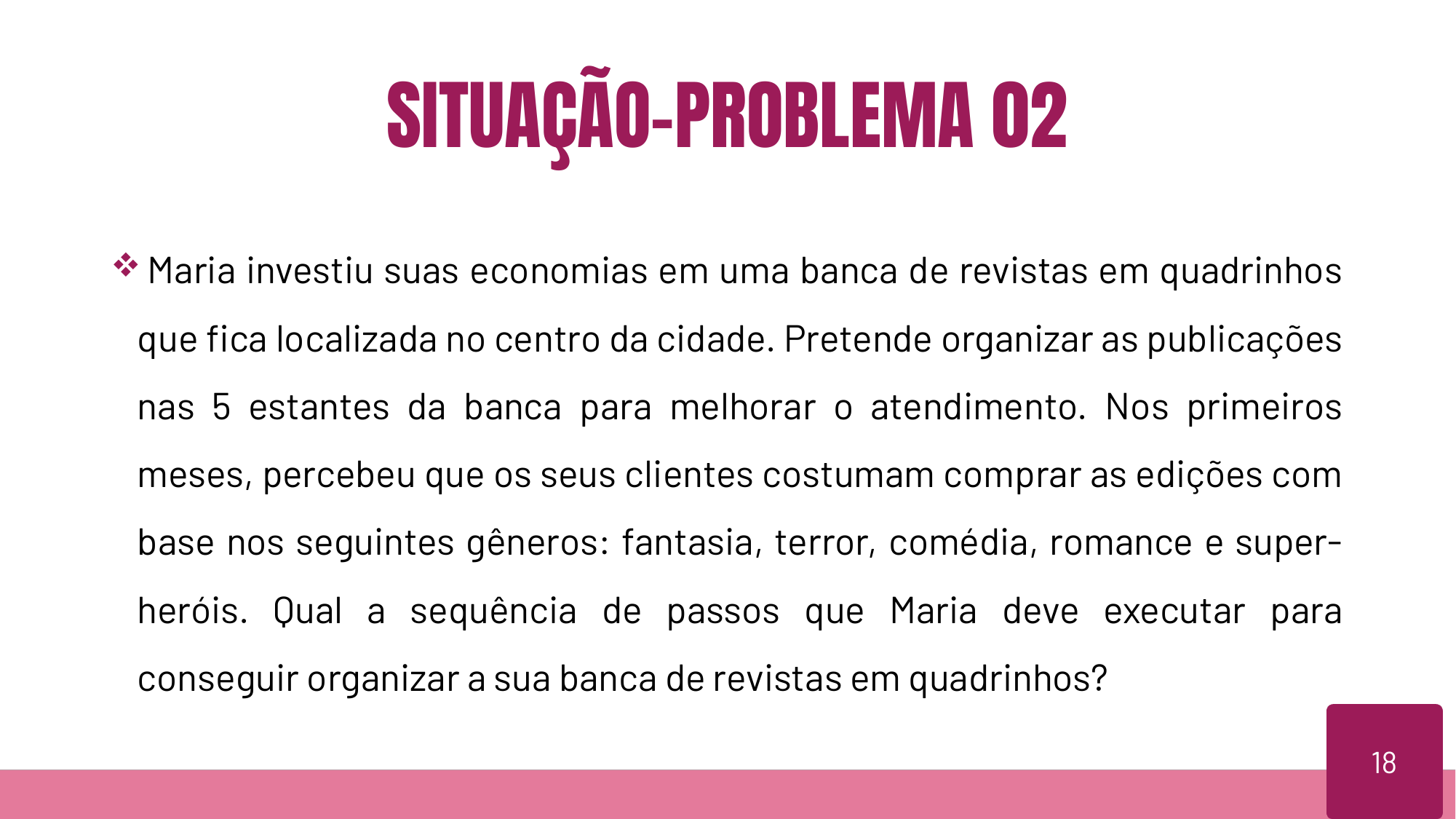

# SITUAÇÃO-PROBLEMA 02
 Maria investiu suas economias em uma banca de revistas em quadrinhos que fica localizada no centro da cidade. Pretende organizar as publicações nas 5 estantes da banca para melhorar o atendimento. Nos primeiros meses, percebeu que os seus clientes costumam comprar as edições com base nos seguintes gêneros: fantasia, terror, comédia, romance e super-heróis. Qual a sequência de passos que Maria deve executar para conseguir organizar a sua banca de revistas em quadrinhos?
18